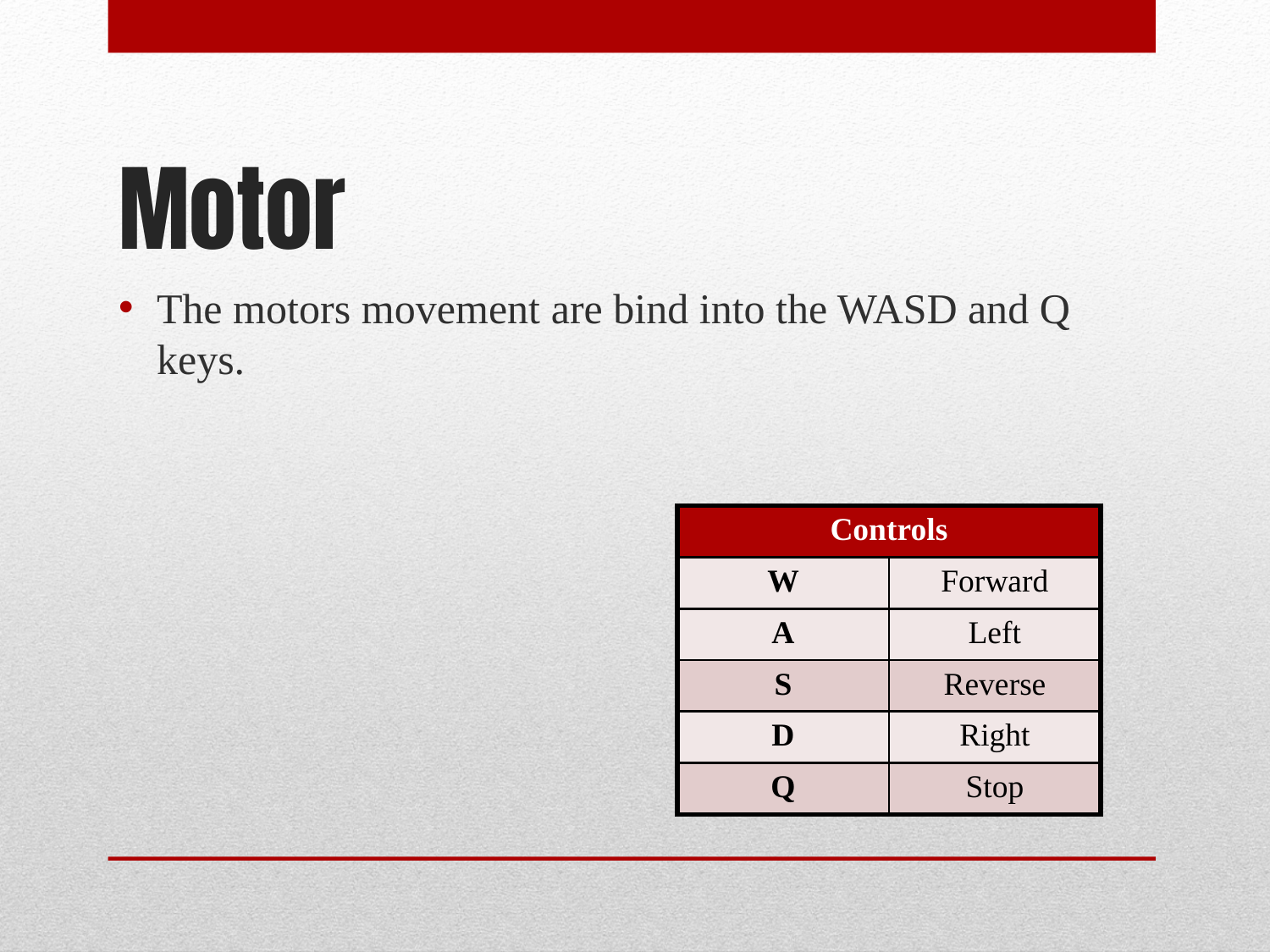

# Motor
The motors movement are bind into the WASD and Q keys.

| Controls |  |
| --- | --- |
| W | Forward |
| A | Left |
| S | Reverse |
| D | Right |
| Q | Stop |